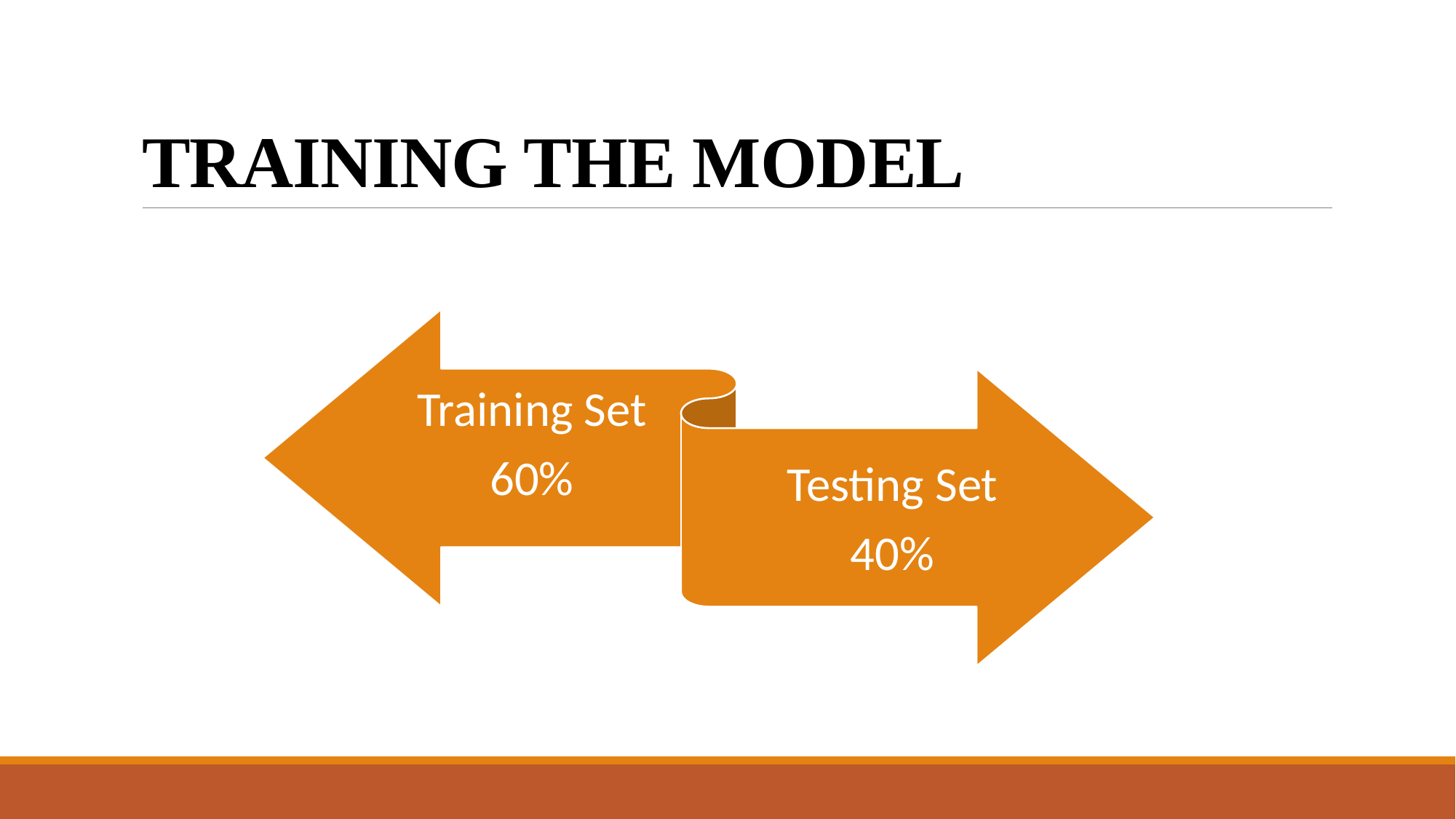

# TRAINING THE MODEL
Training Set
60%

Testing Set
40%